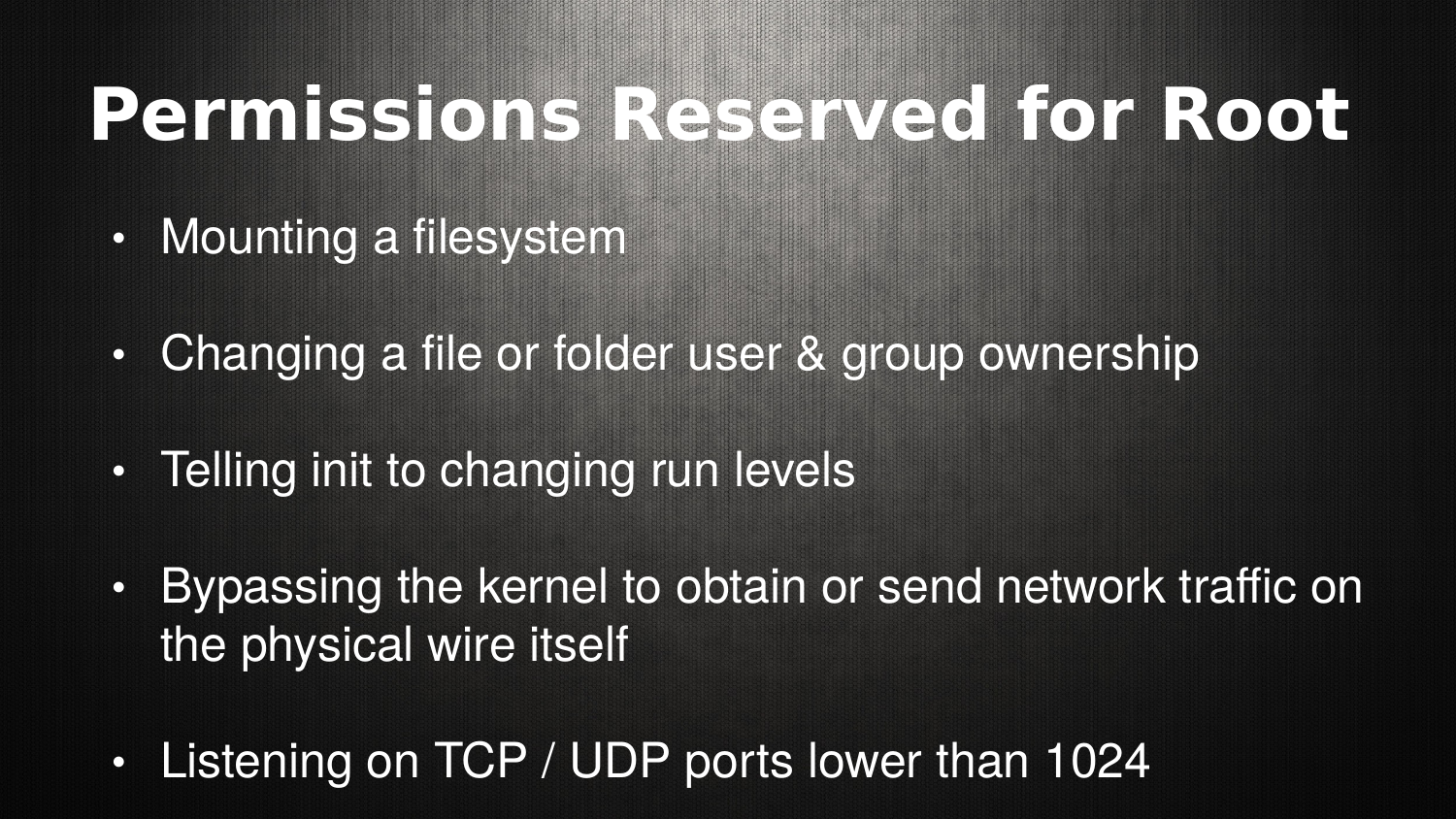

# Permissions Reserved for Root
Mounting a filesystem
Changing a file or folder user & group ownership
Telling init to changing run levels
Bypassing the kernel to obtain or send network traffic on the physical wire itself
Listening on TCP / UDP ports lower than 1024